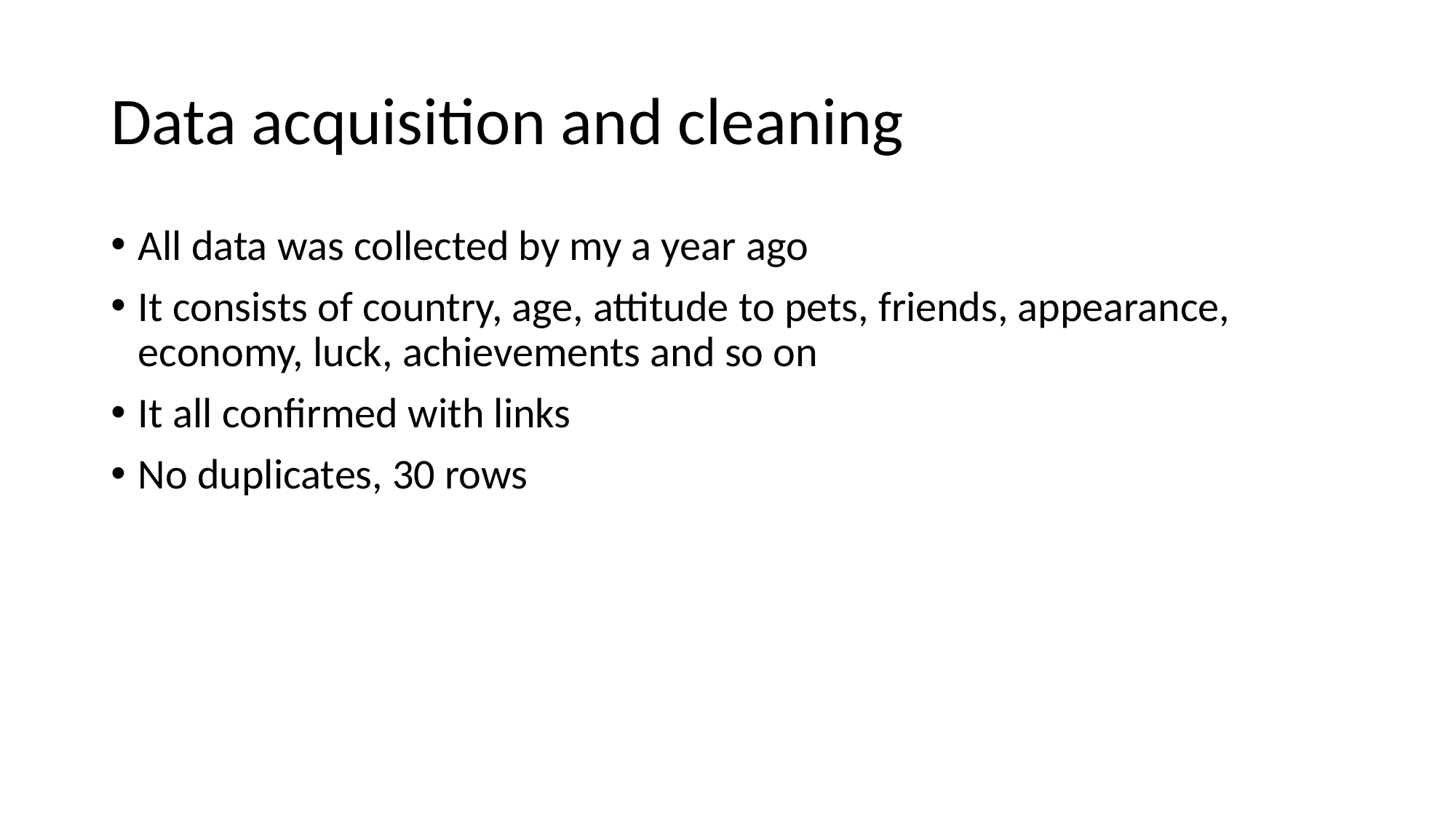

# Data acquisition and cleaning
All data was collected by my a year ago
It consists of country, age, attitude to pets, friends, appearance, economy, luck, achievements and so on
It all confirmed with links
No duplicates, 30 rows